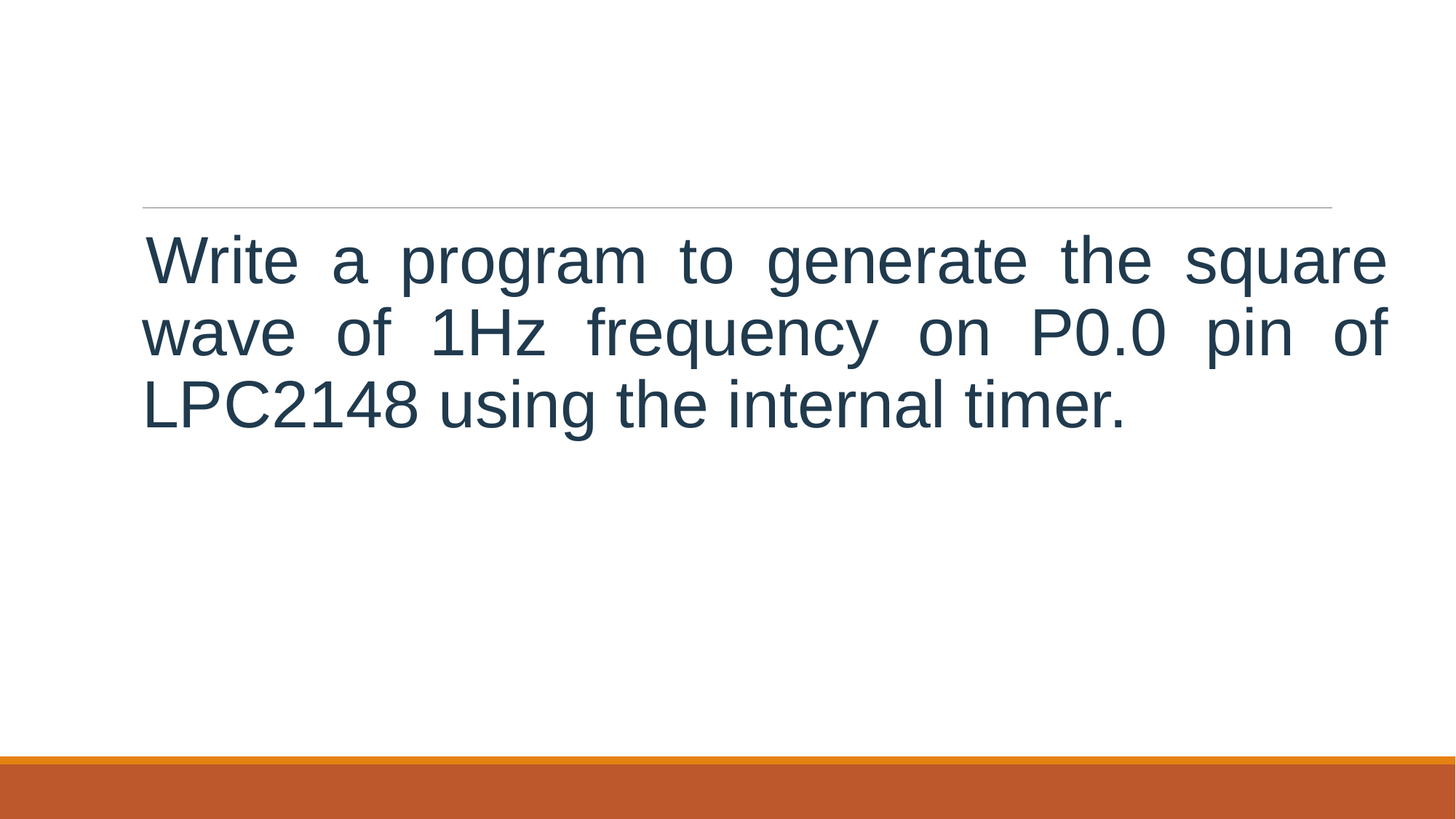

Write a program to generate the square wave of 1Hz frequency on P0.0 pin of LPC2148 using the internal timer.